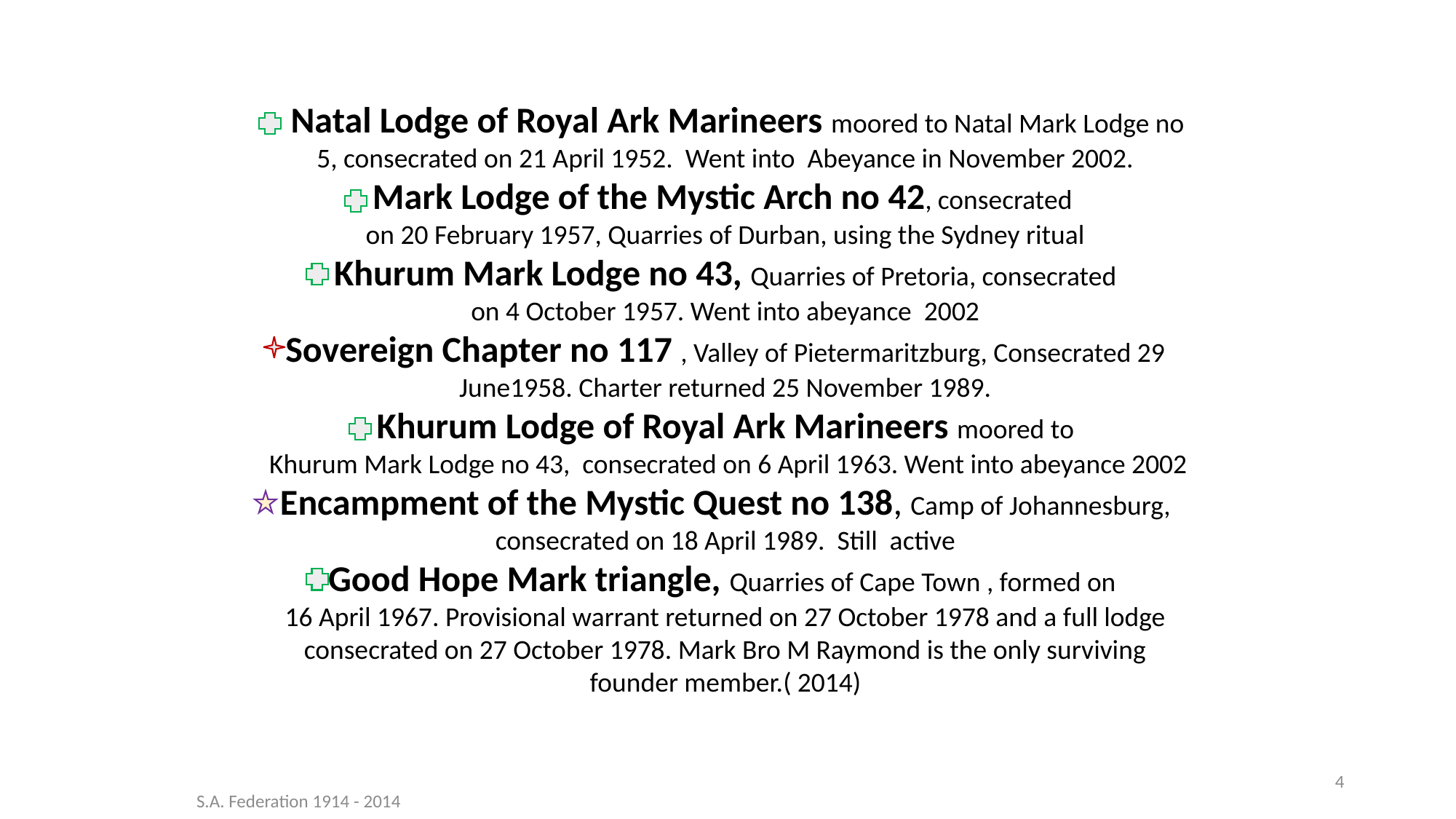

Natal Lodge of Royal Ark Marineers moored to Natal Mark Lodge no 5, consecrated on 21 April 1952.  Went into  Abeyance in November 2002.
Mark Lodge of the Mystic Arch no 42, consecrated
on 20 February 1957, Quarries of Durban, using the Sydney ritual
Khurum Mark Lodge no 43, Quarries of Pretoria, consecrated
 on 4 October 1957. Went into abeyance  2002
Sovereign Chapter no 117 , Valley of Pietermaritzburg, Consecrated 29 June1958. Charter returned 25 November 1989.
Khurum Lodge of Royal Ark Marineers moored to
 Khurum Mark Lodge no 43,  consecrated on 6 April 1963. Went into abeyance 2002
Encampment of the Mystic Quest no 138, Camp of Johannesburg, consecrated on 18 April 1989.  Still  active
Good Hope Mark triangle, Quarries of Cape Town , formed on
16 April 1967. Provisional warrant returned on 27 October 1978 and a full lodge consecrated on 27 October 1978. Mark Bro M Raymond is the only surviving founder member.( 2014)

4
S.A. Federation 1914 - 2014